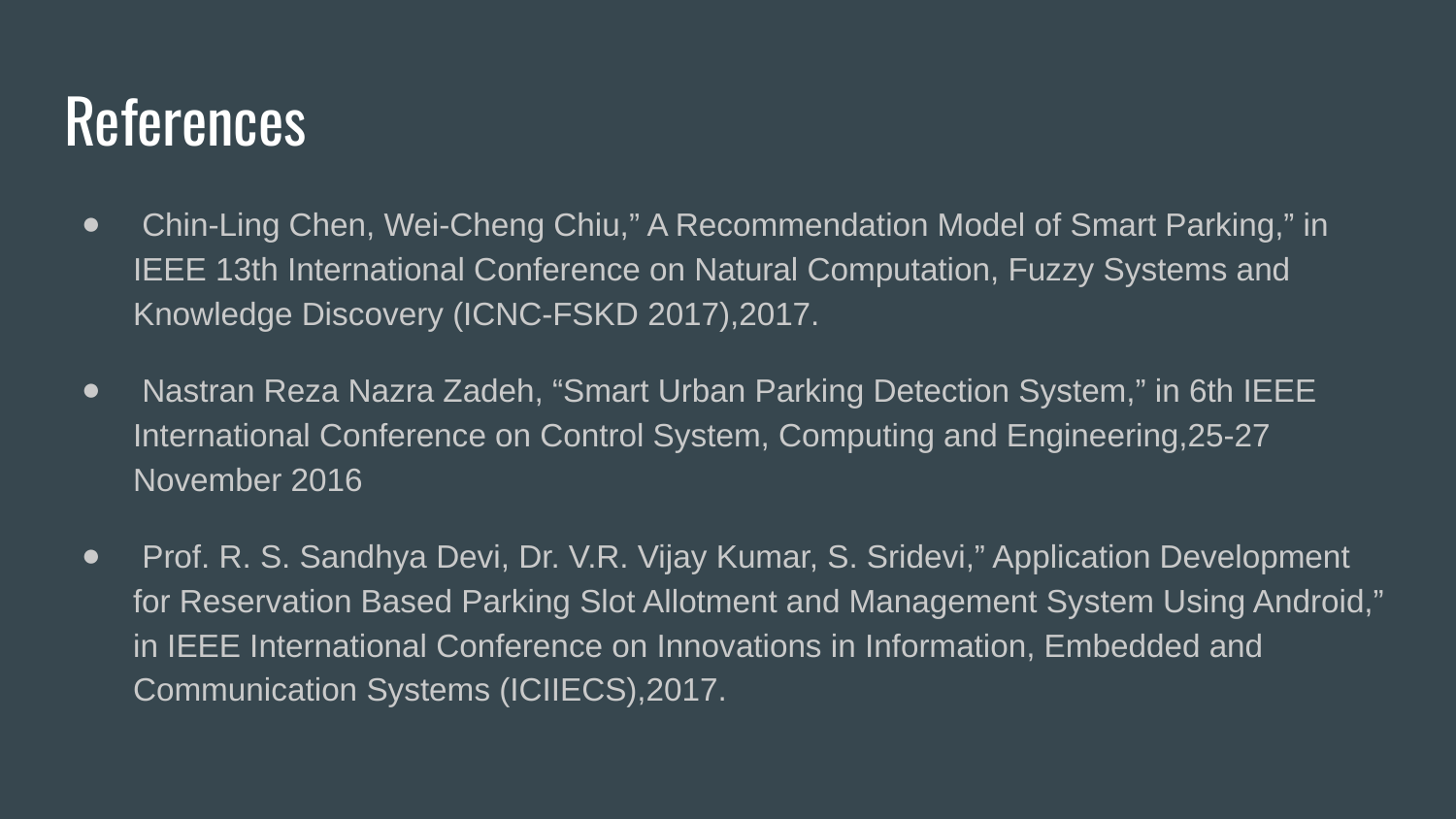

# References
 Chin-Ling Chen, Wei-Cheng Chiu,” A Recommendation Model of Smart Parking,” in IEEE 13th International Conference on Natural Computation, Fuzzy Systems and Knowledge Discovery (ICNC-FSKD 2017),2017.
 Nastran Reza Nazra Zadeh, “Smart Urban Parking Detection System,” in 6th IEEE International Conference on Control System, Computing and Engineering,25-27 November 2016
 Prof. R. S. Sandhya Devi, Dr. V.R. Vijay Kumar, S. Sridevi,” Application Development for Reservation Based Parking Slot Allotment and Management System Using Android,” in IEEE International Conference on Innovations in Information, Embedded and Communication Systems (ICIIECS),2017.